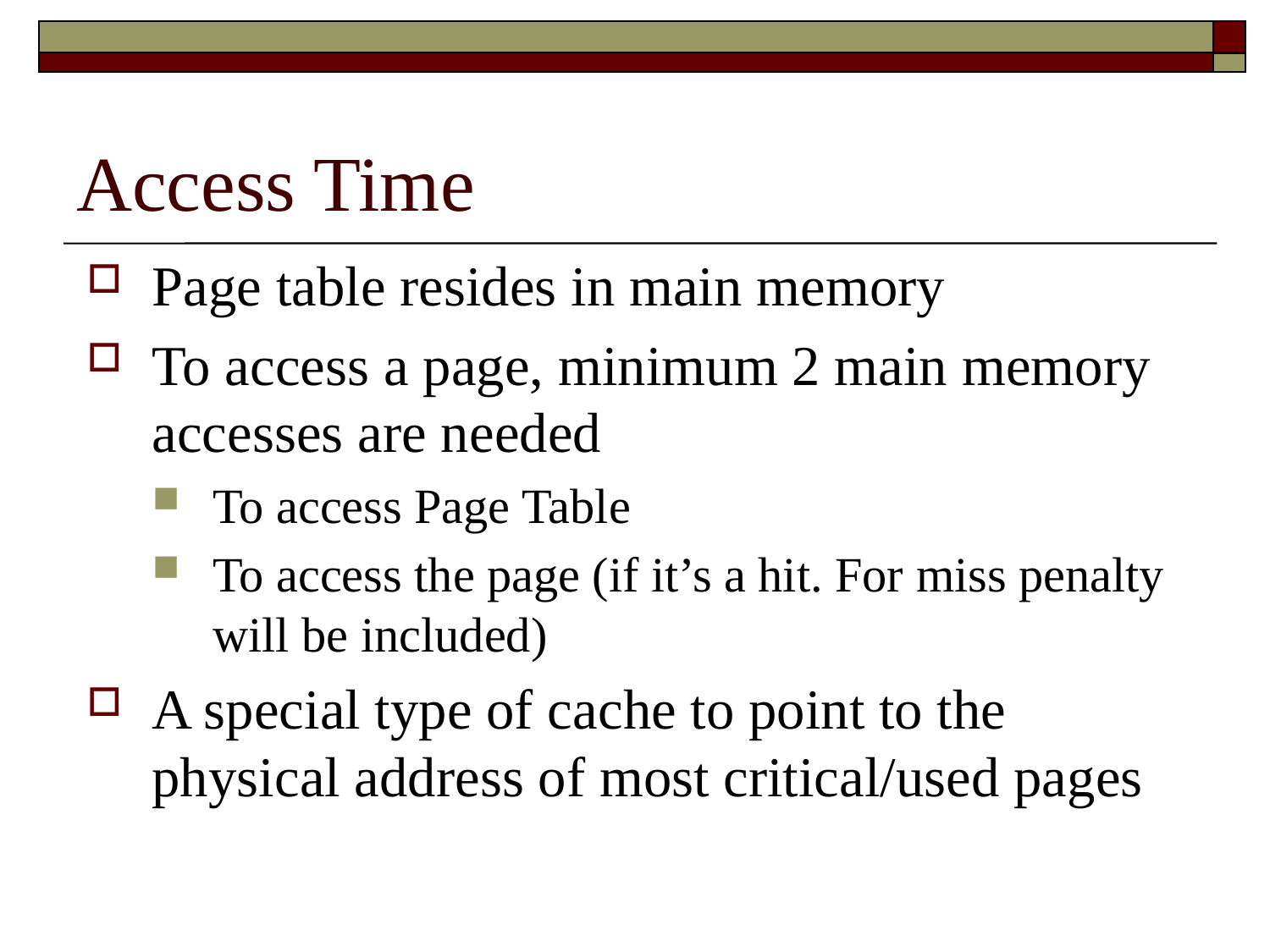

# Access Time
Page table resides in main memory
To access a page, minimum 2 main memory accesses are needed
To access Page Table
To access the page (if it’s a hit. For miss penalty will be included)
A special type of cache to point to the physical address of most critical/used pages